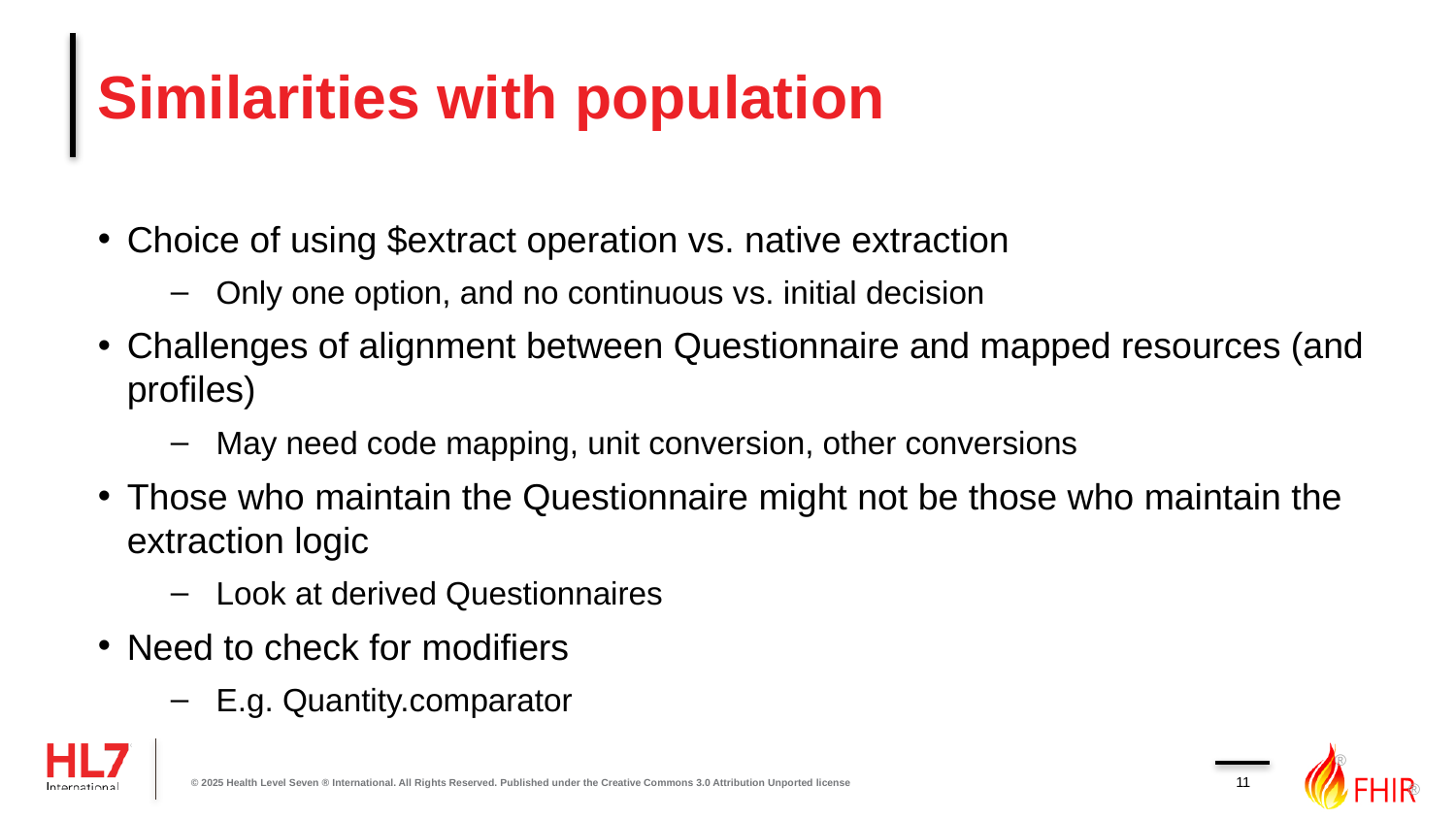

# Similarities with population
Choice of using $extract operation vs. native extraction
Only one option, and no continuous vs. initial decision
Challenges of alignment between Questionnaire and mapped resources (and profiles)
May need code mapping, unit conversion, other conversions
Those who maintain the Questionnaire might not be those who maintain the extraction logic
Look at derived Questionnaires
Need to check for modifiers
E.g. Quantity.comparator

11
© 2025 Health Level Seven ® International. All Rights Reserved. Published under the Creative Commons 3.0 Attribution Unported license